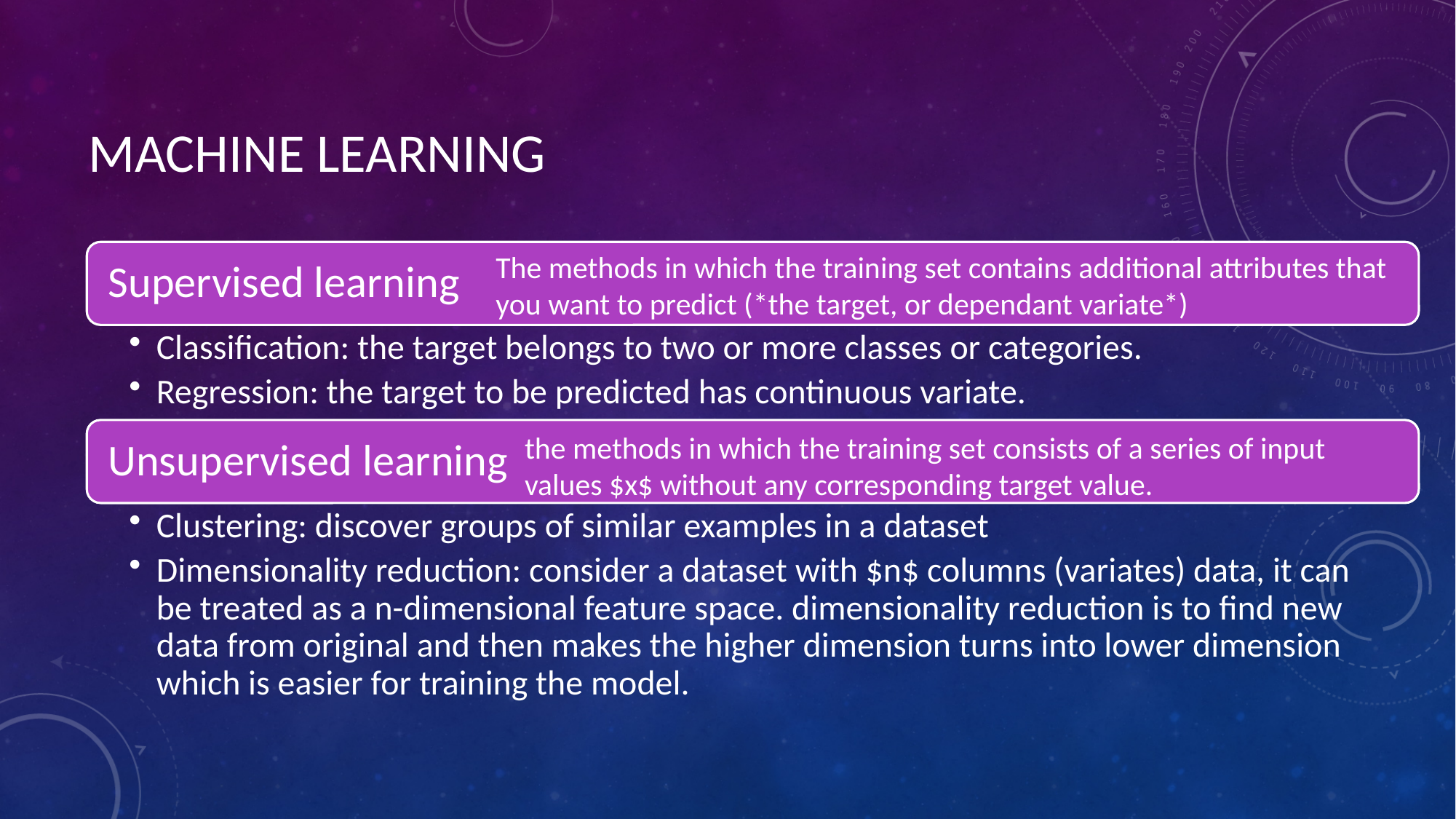

# Machine learning
Supervised learning
Classification: the target belongs to two or more classes or categories.
Regression: the target to be predicted has continuous variate.
Unsupervised learning
Clustering: discover groups of similar examples in a dataset
Dimensionality reduction: consider a dataset with $n$ columns (variates) data, it can be treated as a n-dimensional feature space. dimensionality reduction is to find new data from original and then makes the higher dimension turns into lower dimension which is easier for training the model.
The methods in which the training set contains additional attributes that you want to predict (*the target, or dependant variate*)
the methods in which the training set consists of a series of input values $x$ without any corresponding target value.